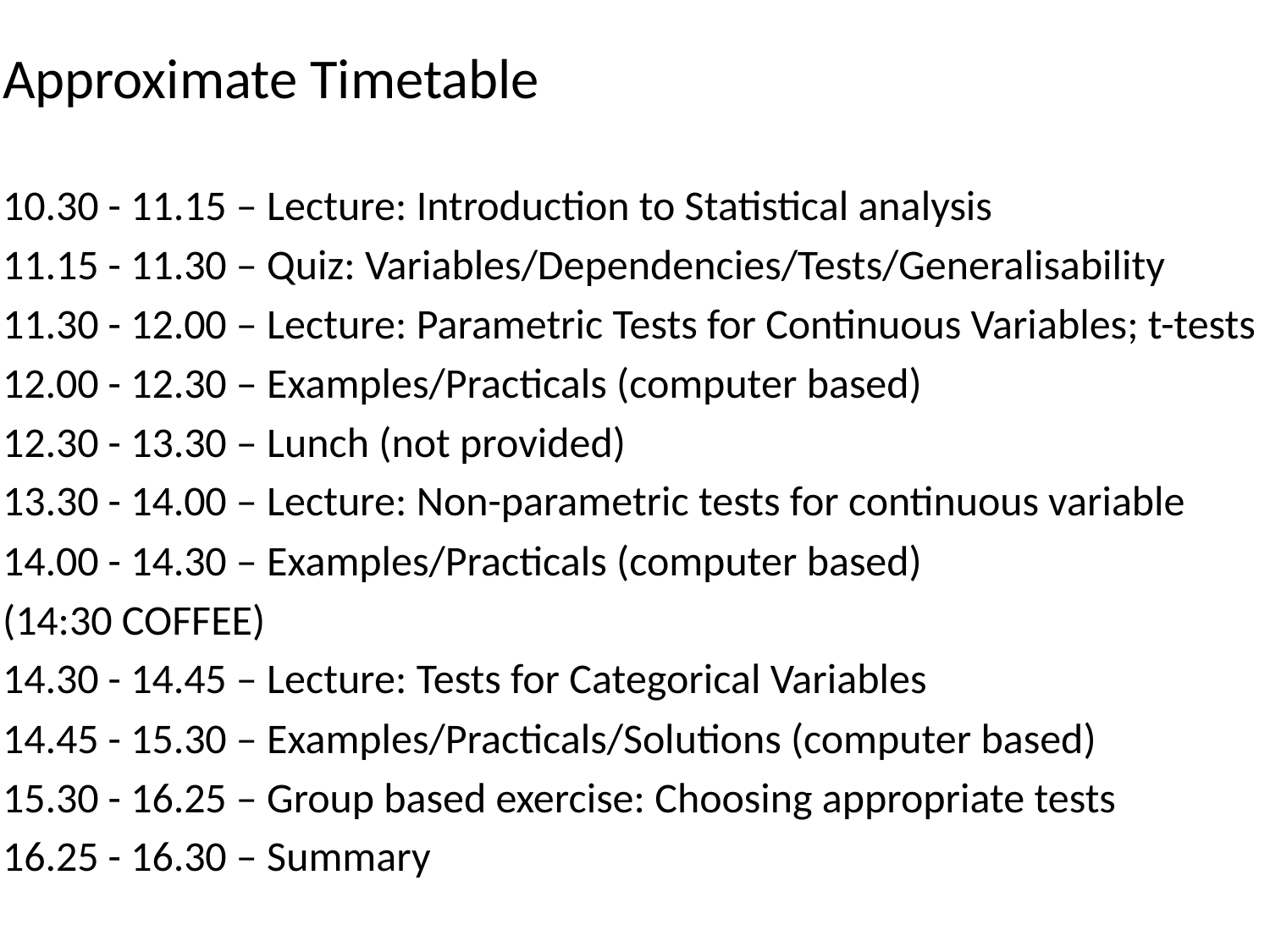

Approximate Timetable

10.30 - 11.15 – Lecture: Introduction to Statistical analysis
11.15 - 11.30 – Quiz: Variables/Dependencies/Tests/Generalisability
11.30 - 12.00 – Lecture: Parametric Tests for Continuous Variables; t-tests
12.00 - 12.30 – Examples/Practicals (computer based)
12.30 - 13.30 – Lunch (not provided)
13.30 - 14.00 – Lecture: Non-parametric tests for continuous variable
14.00 - 14.30 – Examples/Practicals (computer based)
(14:30 COFFEE)
14.30 - 14.45 – Lecture: Tests for Categorical Variables
14.45 - 15.30 – Examples/Practicals/Solutions (computer based)
15.30 - 16.25 – Group based exercise: Choosing appropriate tests
16.25 - 16.30 – Summary